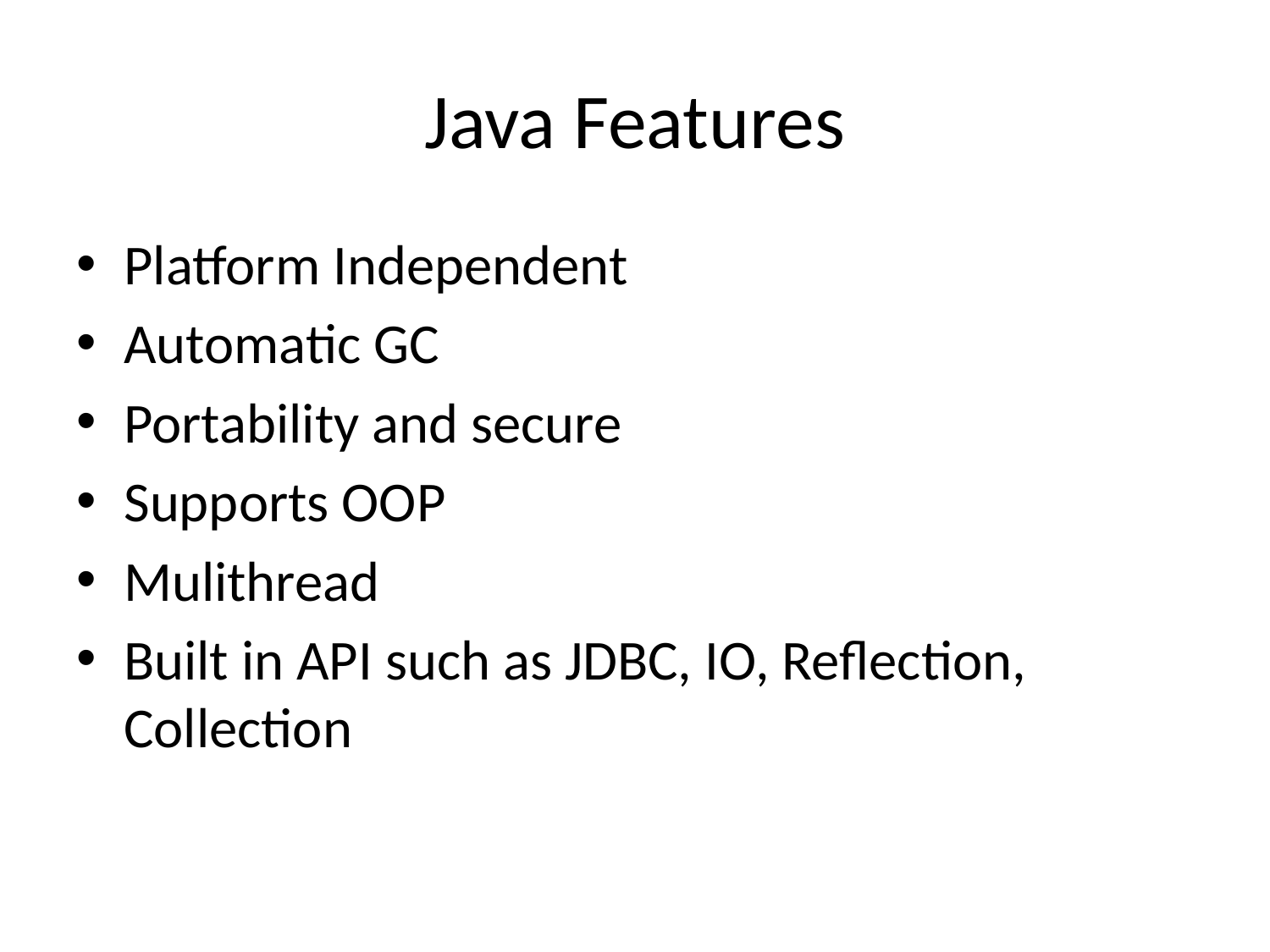

# Java Features
Platform Independent
Automatic GC
Portability and secure
Supports OOP
Mulithread
Built in API such as JDBC, IO, Reflection, Collection